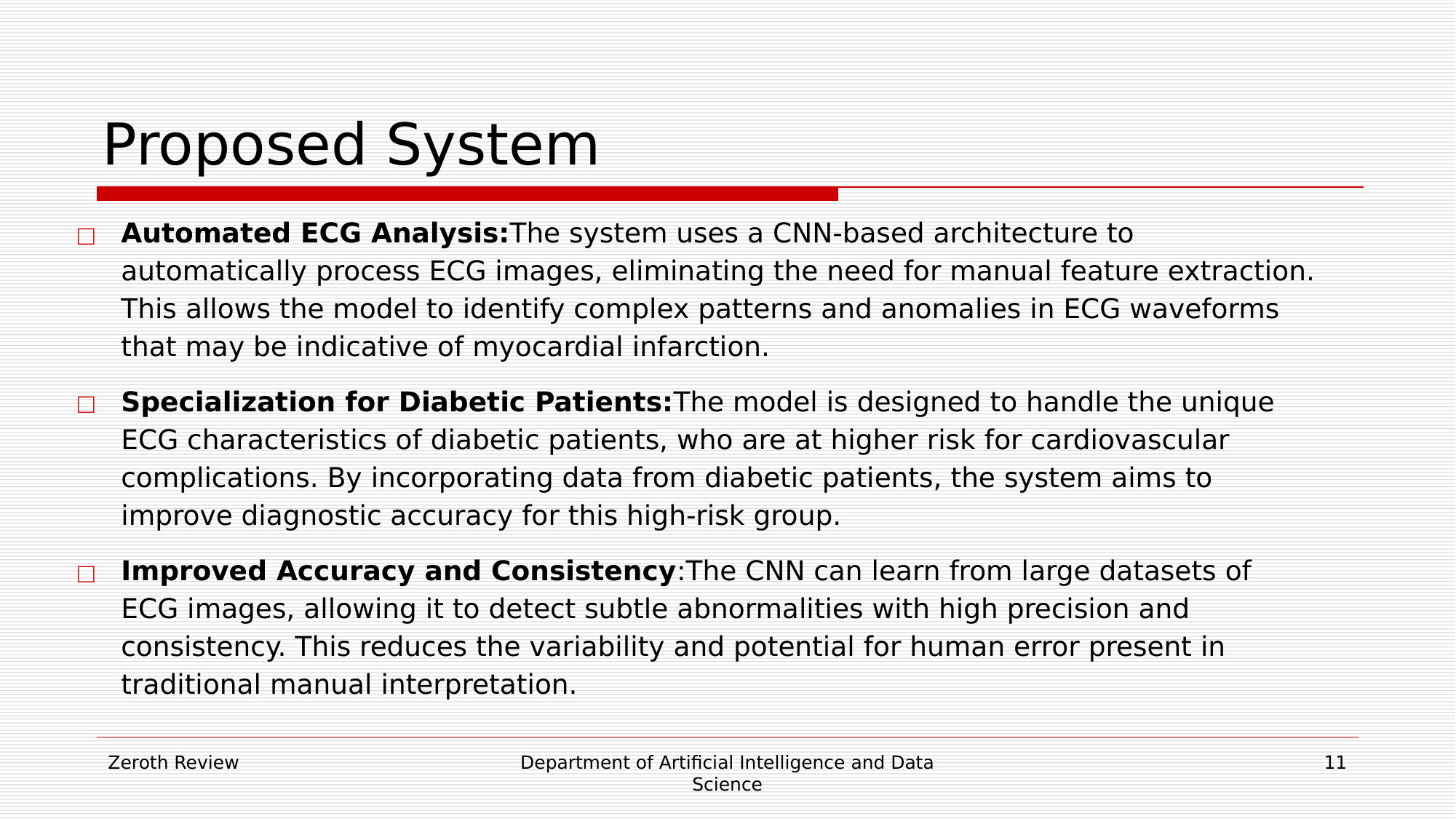

# Proposed System
Automated ECG Analysis:The system uses a CNN-based architecture to automatically process ECG images, eliminating the need for manual feature extraction. This allows the model to identify complex patterns and anomalies in ECG waveforms that may be indicative of myocardial infarction.
Specialization for Diabetic Patients:The model is designed to handle the unique ECG characteristics of diabetic patients, who are at higher risk for cardiovascular complications. By incorporating data from diabetic patients, the system aims to improve diagnostic accuracy for this high-risk group.
Improved Accuracy and Consistency:The CNN can learn from large datasets of ECG images, allowing it to detect subtle abnormalities with high precision and consistency. This reduces the variability and potential for human error present in traditional manual interpretation.
Zeroth Review
Department of Artificial Intelligence and Data Science
11